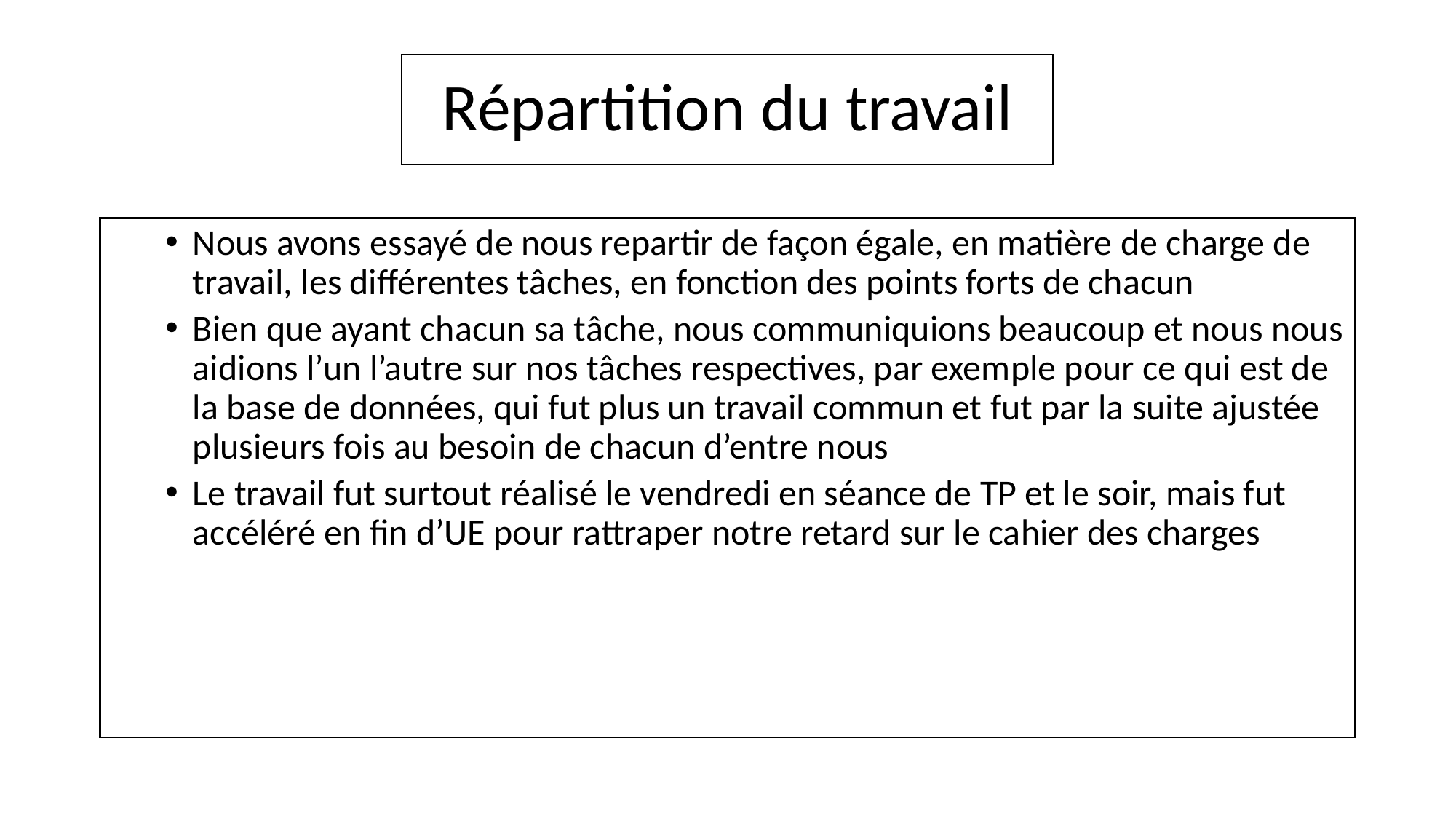

# Répartition du travail
Nous avons essayé de nous repartir de façon égale, en matière de charge de travail, les différentes tâches, en fonction des points forts de chacun
Bien que ayant chacun sa tâche, nous communiquions beaucoup et nous nous aidions l’un l’autre sur nos tâches respectives, par exemple pour ce qui est de la base de données, qui fut plus un travail commun et fut par la suite ajustée plusieurs fois au besoin de chacun d’entre nous
Le travail fut surtout réalisé le vendredi en séance de TP et le soir, mais fut accéléré en fin d’UE pour rattraper notre retard sur le cahier des charges